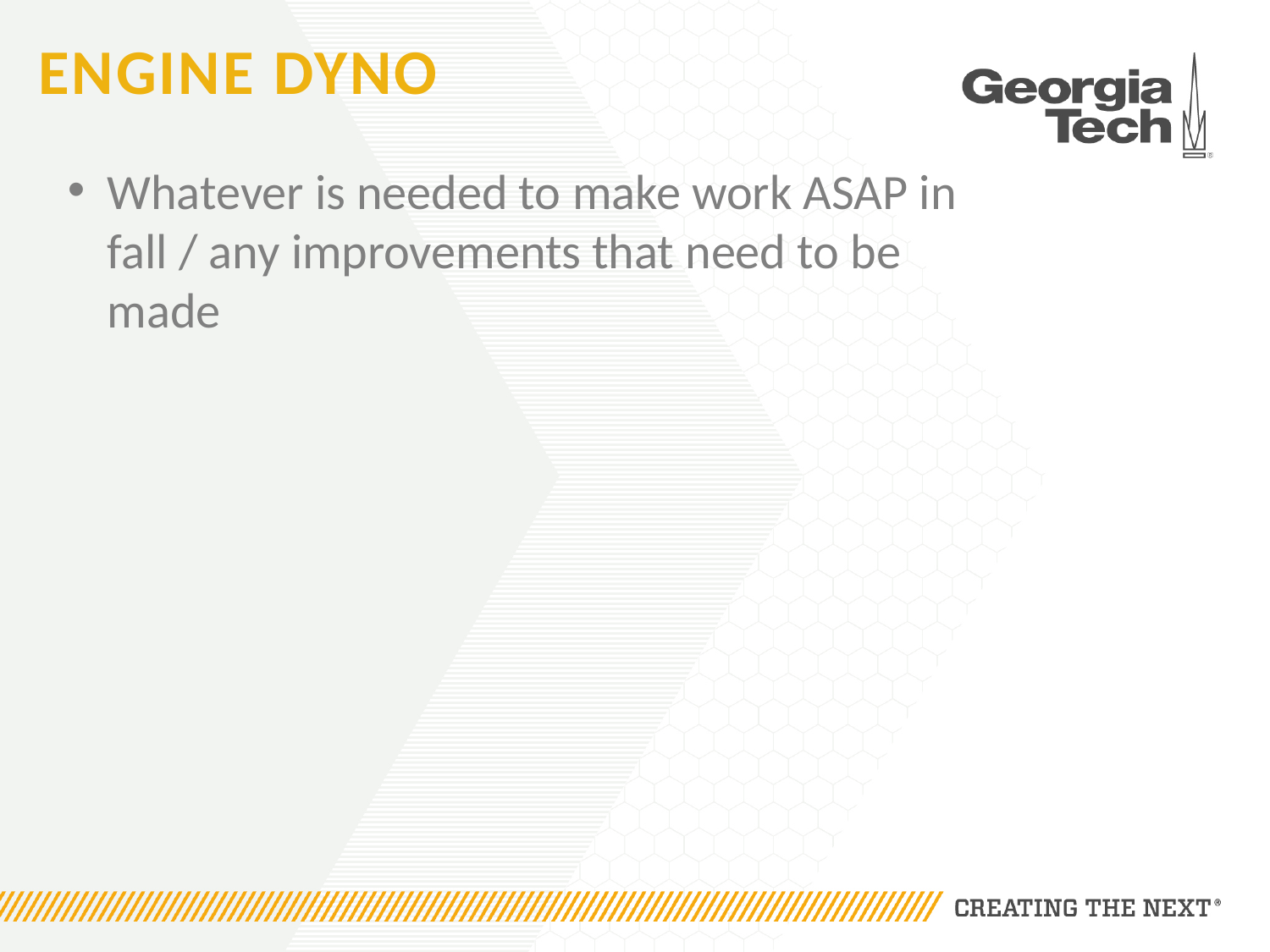

# Engine Dyno
Whatever is needed to make work ASAP in fall / any improvements that need to be made